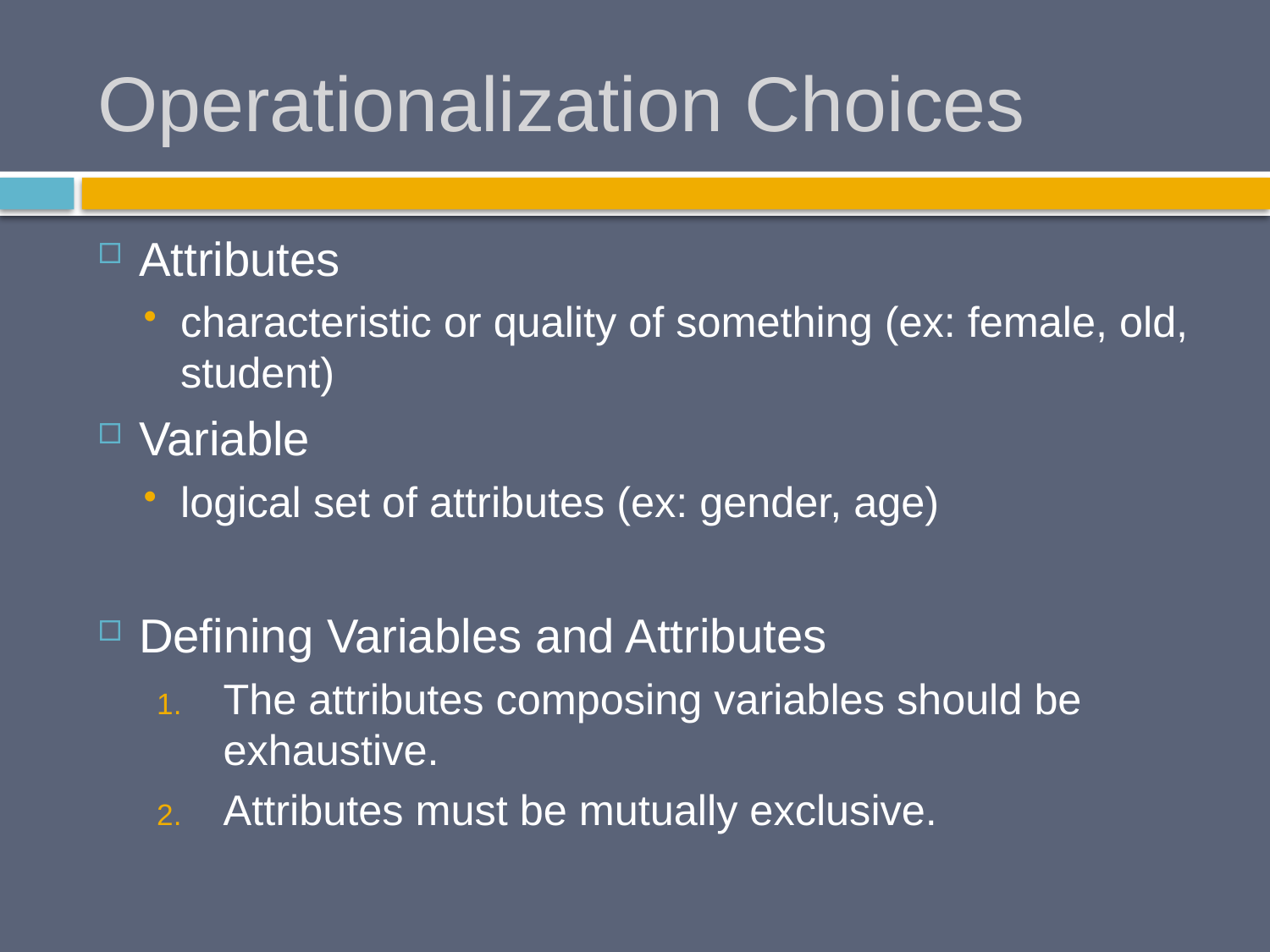

# Operationalization Choices
Attributes
characteristic or quality of something (ex: female, old, student)
Variable
logical set of attributes (ex: gender, age)

Defining Variables and Attributes
The attributes composing variables should be exhaustive.
Attributes must be mutually exclusive.